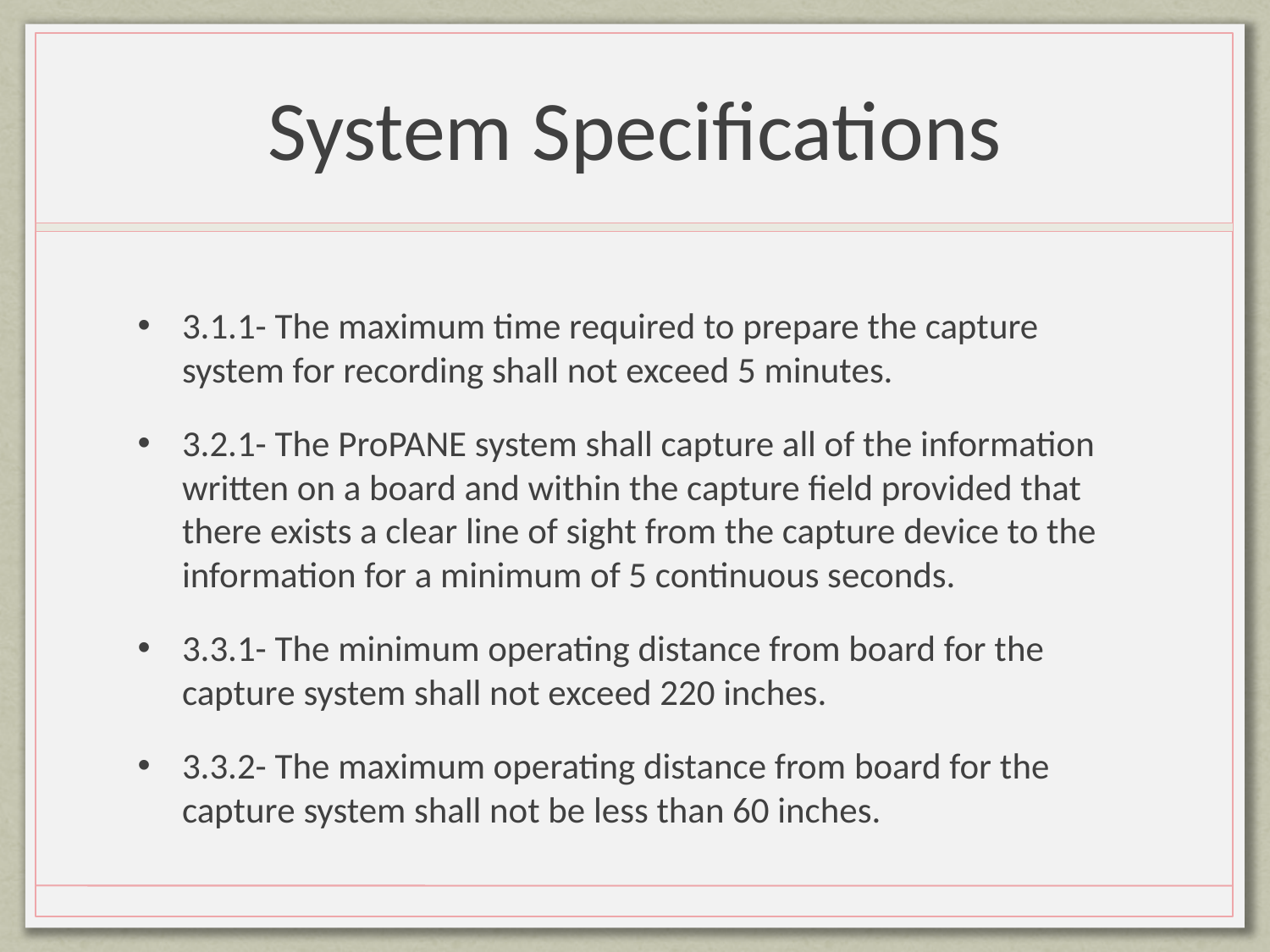

# System Specifications
3.1.1- The maximum time required to prepare the capture system for recording shall not exceed 5 minutes.
3.2.1- The ProPANE system shall capture all of the information written on a board and within the capture field provided that there exists a clear line of sight from the capture device to the information for a minimum of 5 continuous seconds.
3.3.1- The minimum operating distance from board for the capture system shall not exceed 220 inches.
3.3.2- The maximum operating distance from board for the capture system shall not be less than 60 inches.